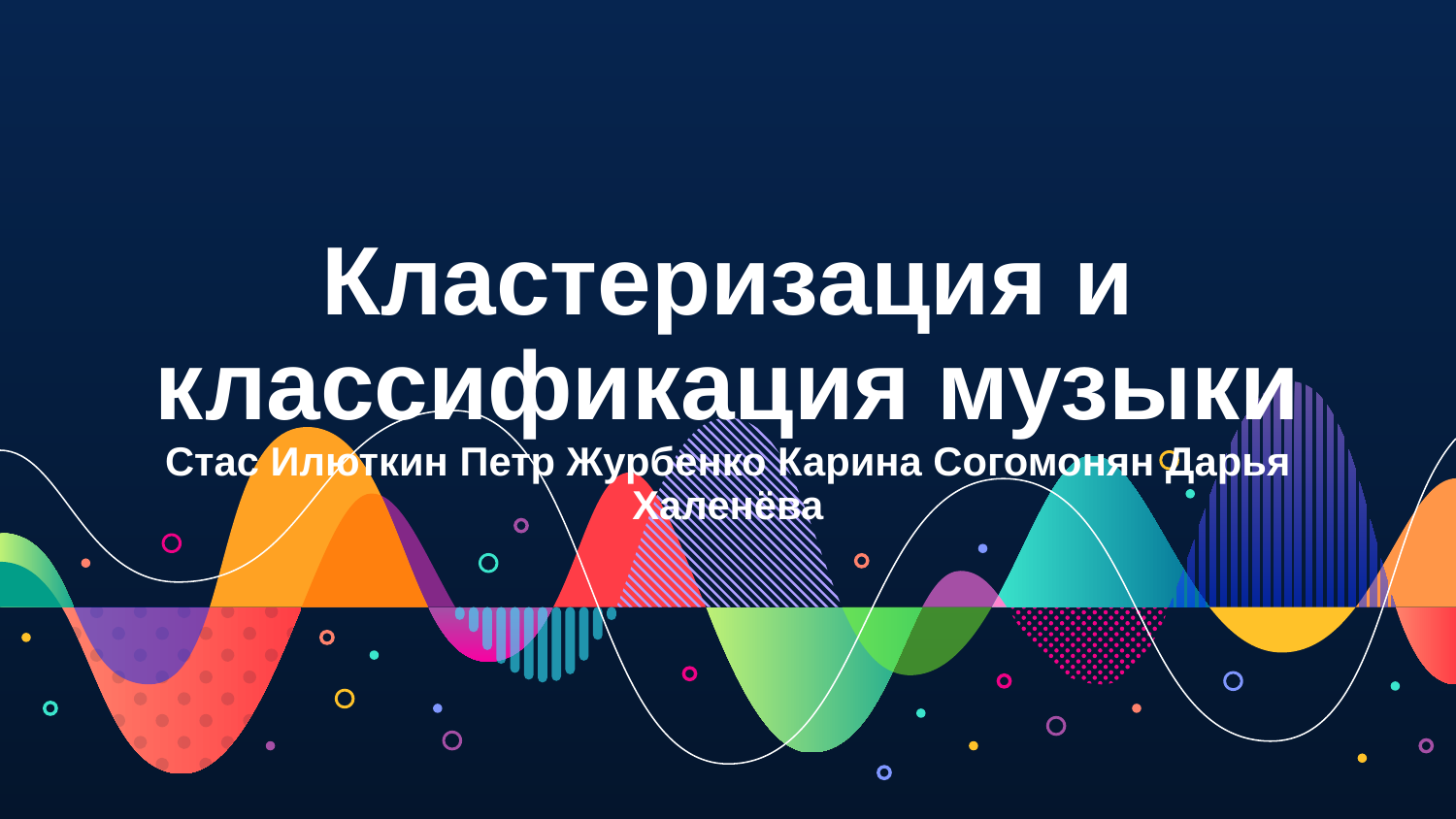

# Кластеризация и классификация музыки
Стас Илюткин Петр Журбенко Карина Согомонян Дарья Халенёва